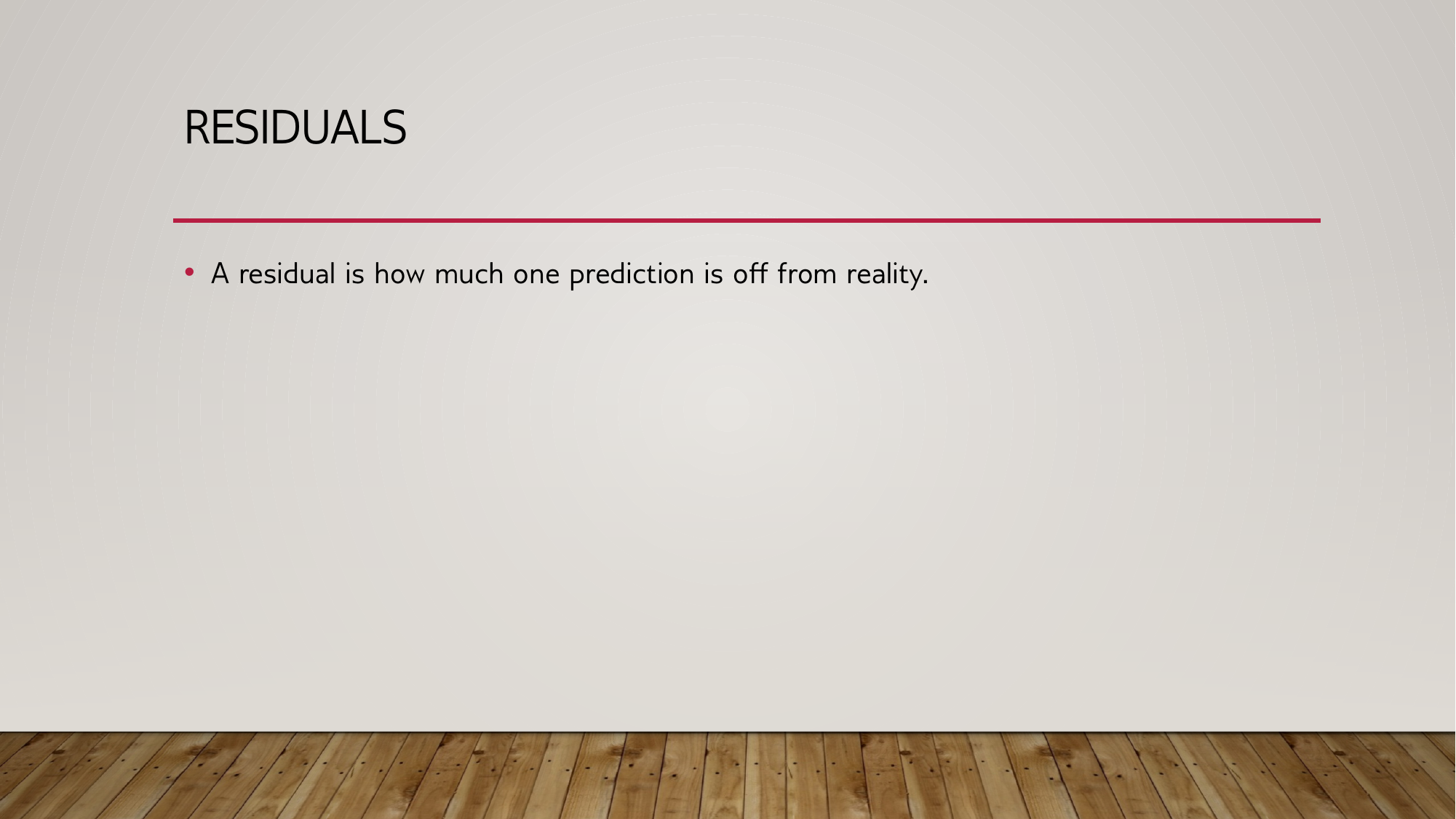

# Residuals
A residual is how much one prediction is off from reality.